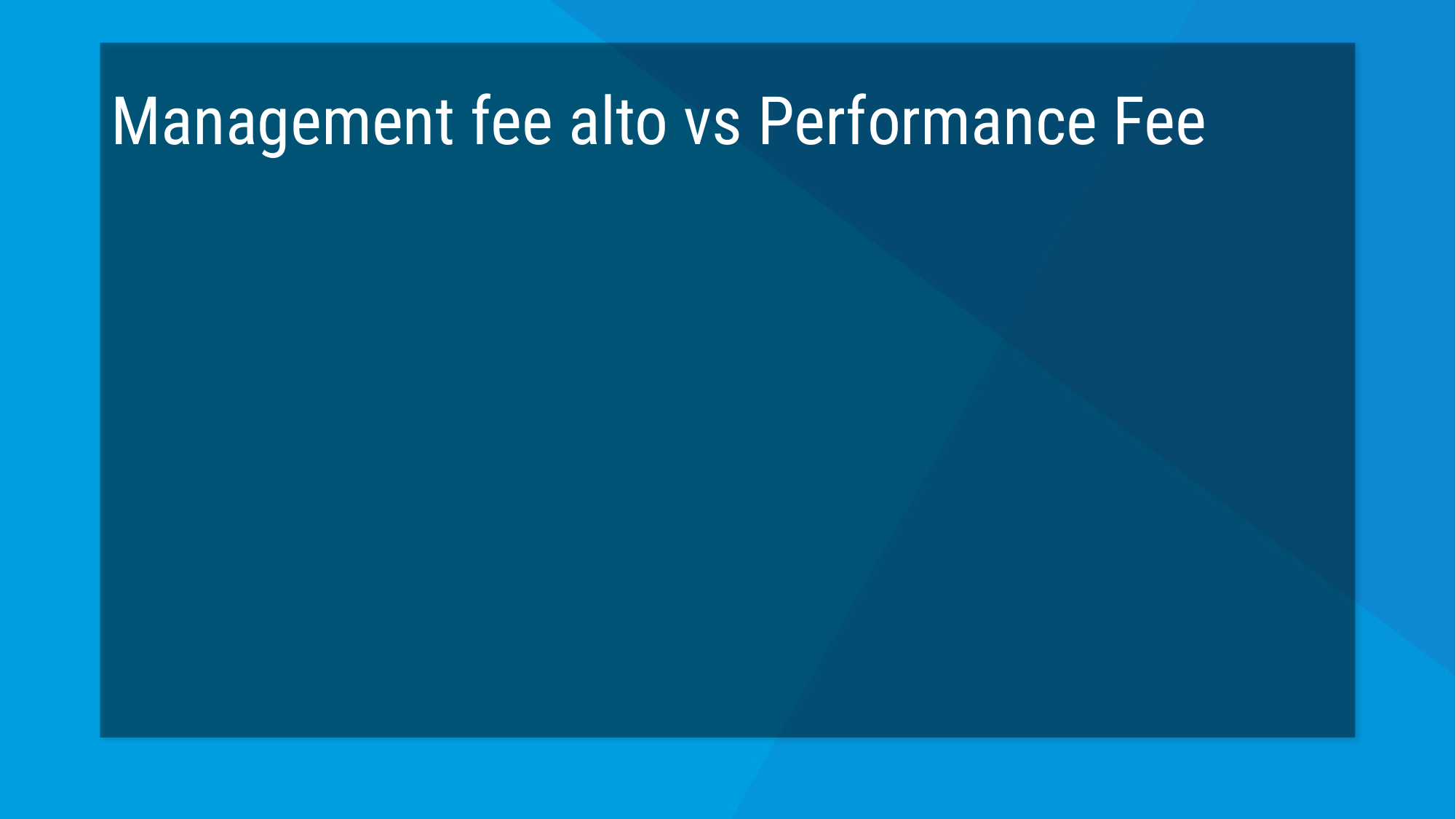

# Management fee alto vs Performance Fee